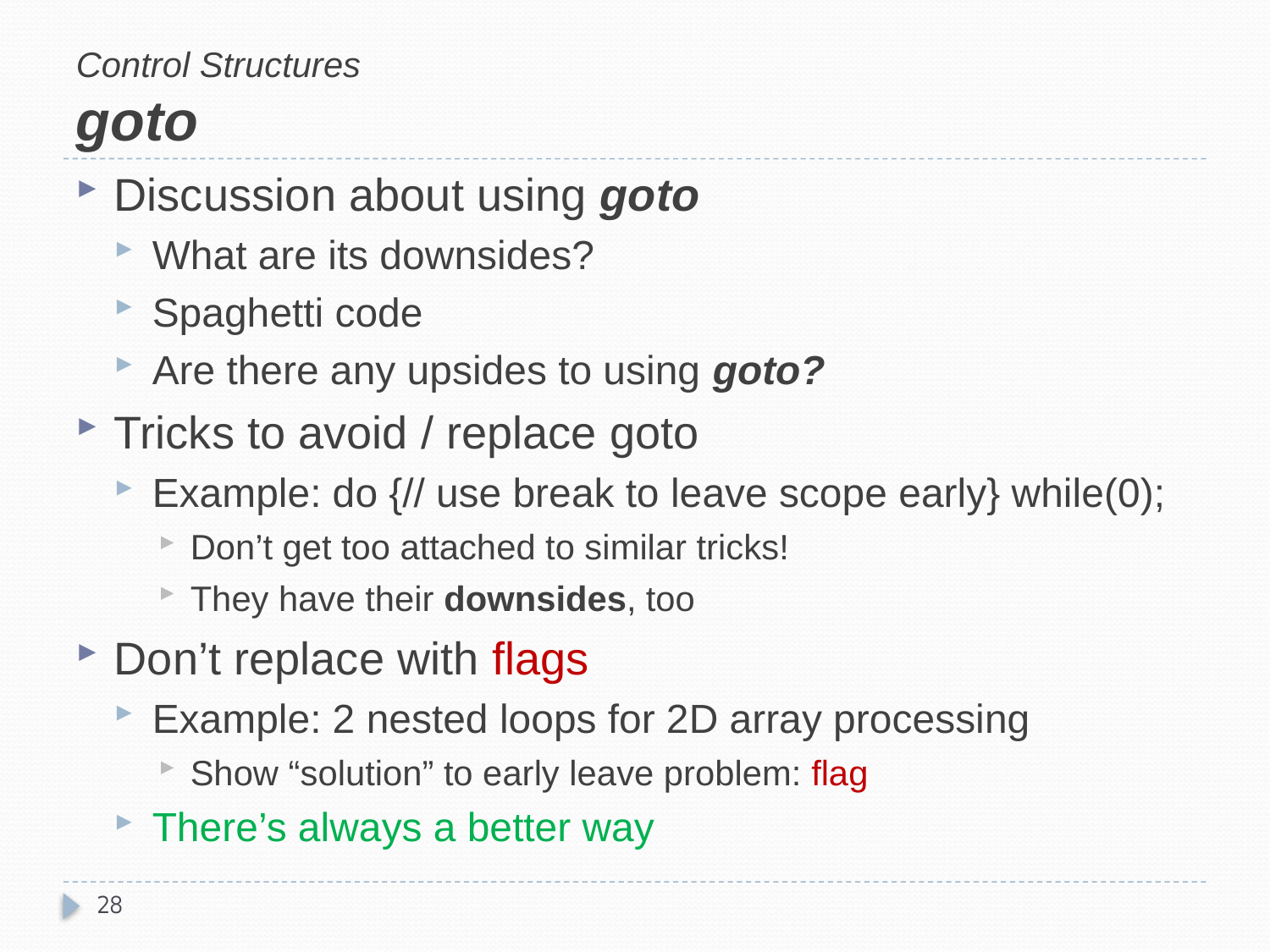

# Control Structures goto
Discussion about using goto
What are its downsides?
Spaghetti code
Are there any upsides to using goto?
Tricks to avoid / replace goto
Example: do {// use break to leave scope early} while(0);
Don’t get too attached to similar tricks!
They have their downsides, too
Don’t replace with flags
Example: 2 nested loops for 2D array processing
Show “solution” to early leave problem: flag
There’s always a better way

28